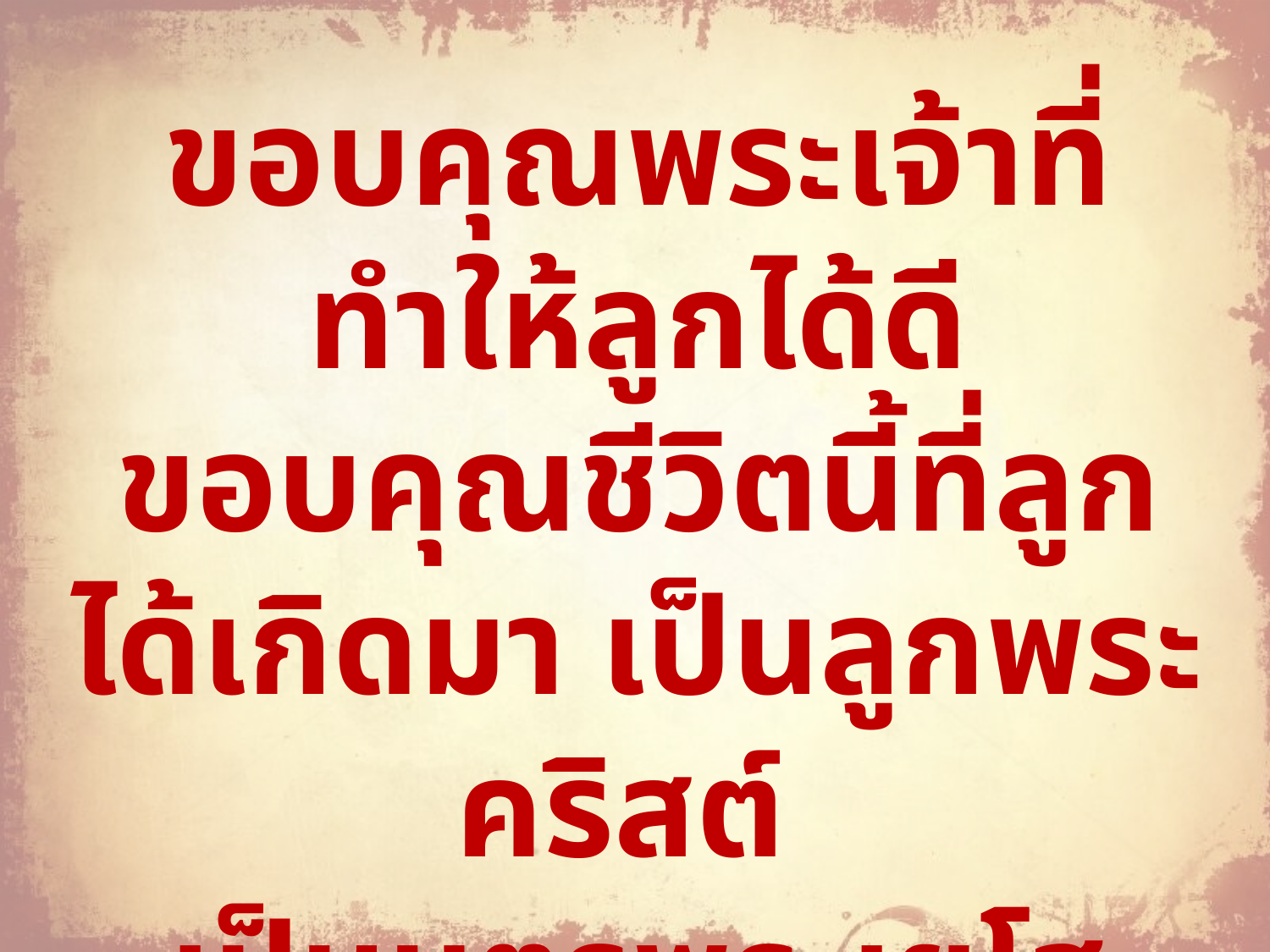

ขอบคุณพระเจ้าที่ทำให้ลูกได้ดี ขอบคุณชีวิตนี้ที่ลูกได้เกิดมา เป็นลูกพระคริสต์
เป็นบุตรพระเยโฮวาห์
โอ้พ่อจ๋า ลูกนี้แสนสุขใจ